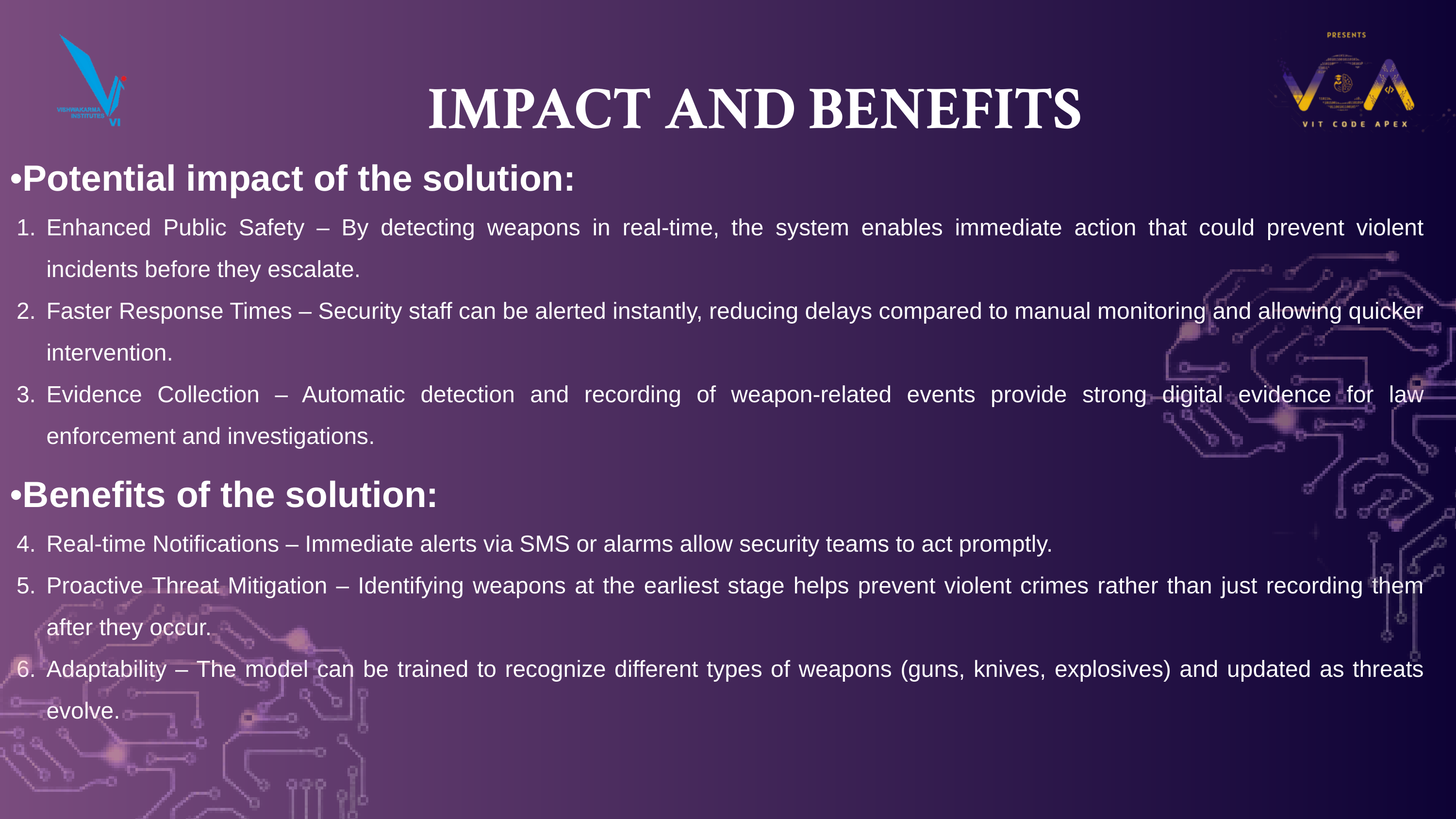

IMPACT AND BENEFITS

•Potential impact of the solution:
Enhanced Public Safety – By detecting weapons in real-time, the system enables immediate action that could prevent violent incidents before they escalate.
Faster Response Times – Security staff can be alerted instantly, reducing delays compared to manual monitoring and allowing quicker intervention.
Evidence Collection – Automatic detection and recording of weapon-related events provide strong digital evidence for law enforcement and investigations.
•Benefits of the solution:
Real-time Notifications – Immediate alerts via SMS or alarms allow security teams to act promptly.
Proactive Threat Mitigation – Identifying weapons at the earliest stage helps prevent violent crimes rather than just recording them after they occur.
Adaptability – The model can be trained to recognize different types of weapons (guns, knives, explosives) and updated as threats evolve.